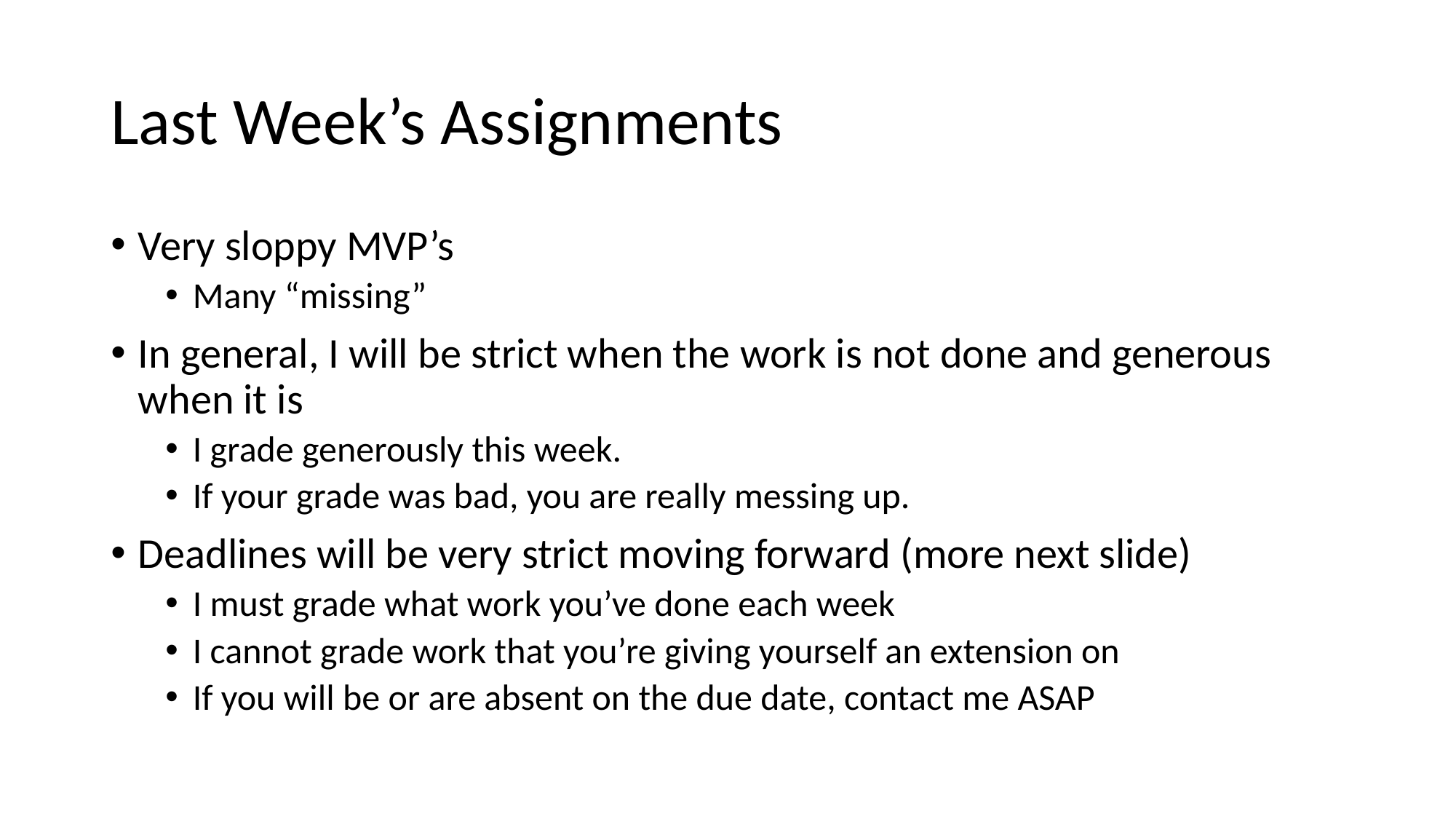

# Last Week’s Assignments
Very sloppy MVP’s
Many “missing”
In general, I will be strict when the work is not done and generous when it is
I grade generously this week.
If your grade was bad, you are really messing up.
Deadlines will be very strict moving forward (more next slide)
I must grade what work you’ve done each week
I cannot grade work that you’re giving yourself an extension on
If you will be or are absent on the due date, contact me ASAP